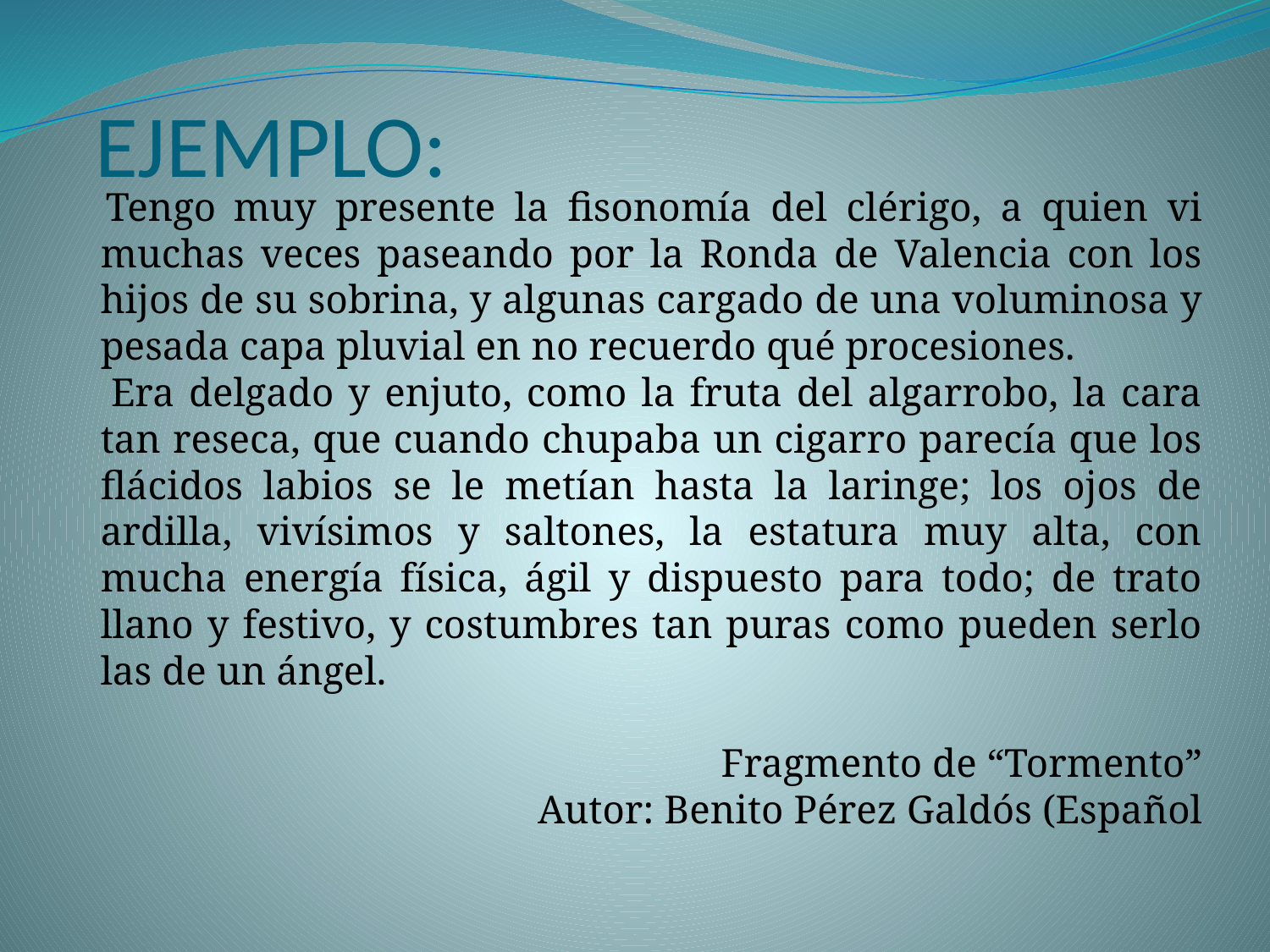

# EJEMPLO:
  Tengo muy presente la fisonomía del clérigo, a quien vi muchas veces paseando por la Ronda de Valencia con los hijos de su sobrina, y algunas cargado de una voluminosa y pesada capa pluvial en no recuerdo qué procesiones.
   Era delgado y enjuto, como la fruta del algarrobo, la cara tan reseca, que cuando chupaba un cigarro parecía que los flácidos labios se le metían hasta la laringe; los ojos de ardilla, vivísimos y saltones, la estatura muy alta, con mucha energía física, ágil y dispuesto para todo; de trato llano y festivo, y costumbres tan puras como pueden serlo las de un ángel.

Fragmento de “Tormento”
Autor: Benito Pérez Galdós (Español